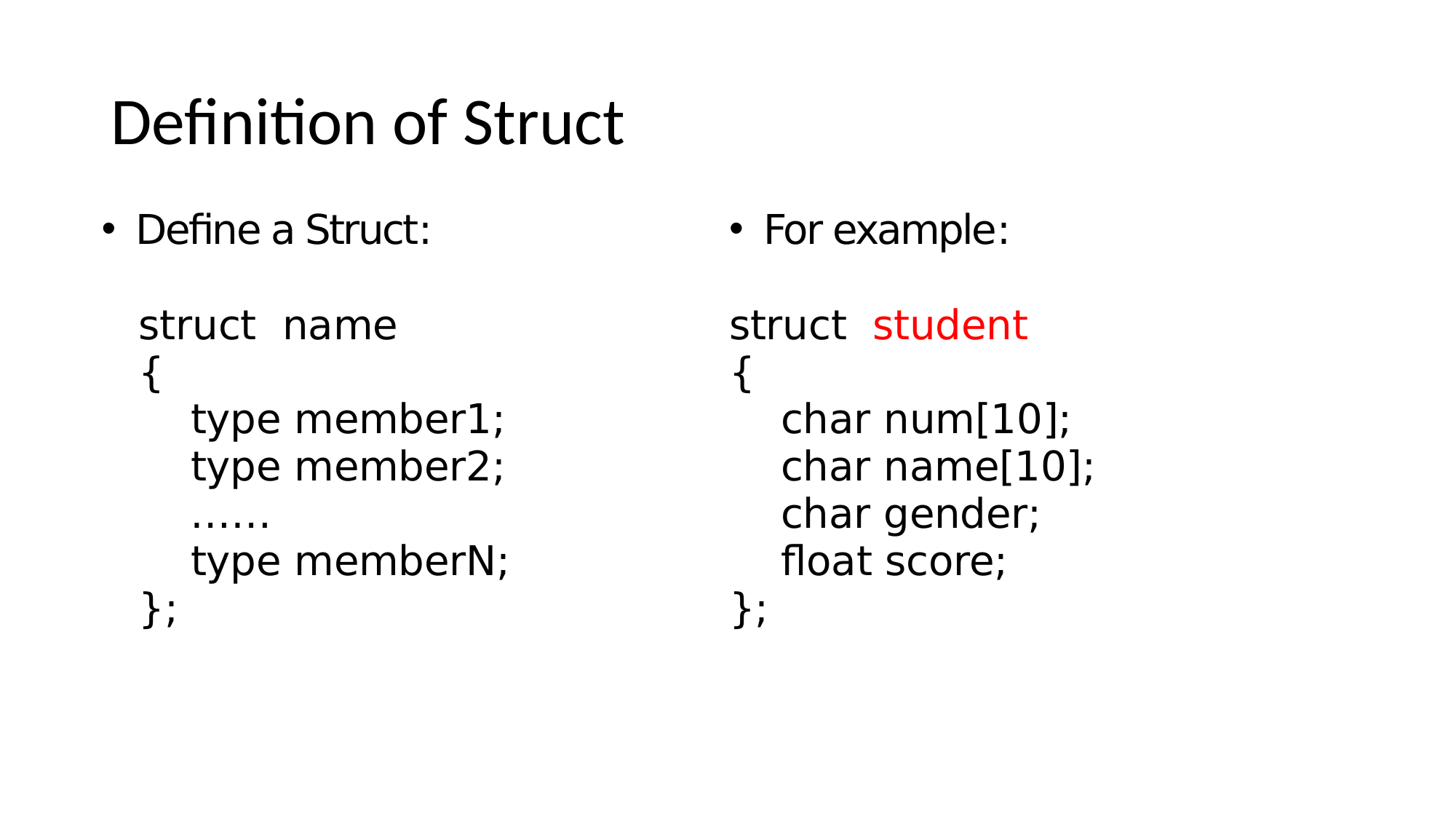

# Definition of Struct
Define a Struct:
For example:
struct  student
{
    char num[10];
    char name[10];
    char gender;
    float score;
};
struct  name
{
    type member1;
    type member2;
    ……
    type memberN;
};